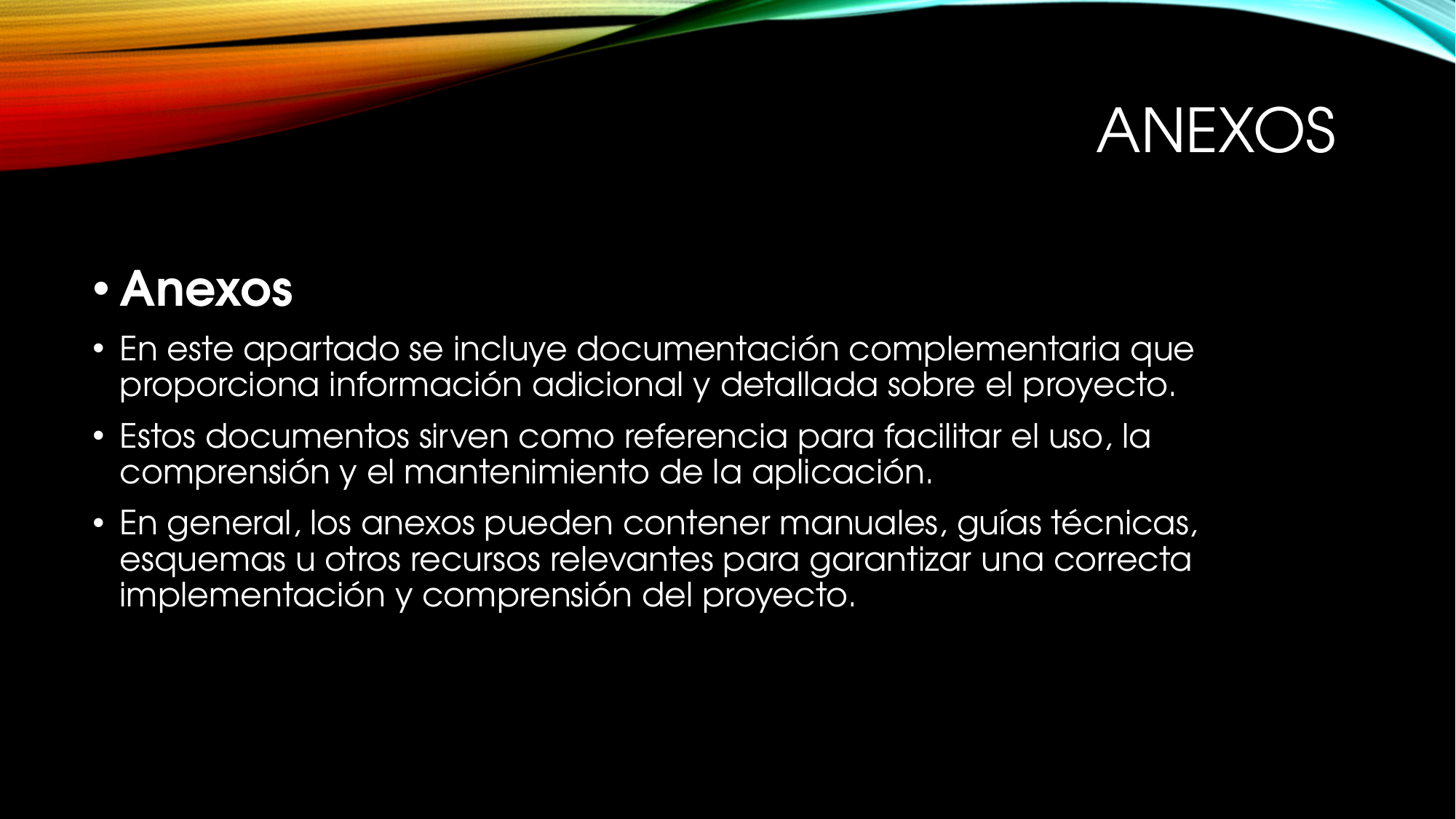

# Anexos
Anexos
En este apartado se incluye documentación complementaria que proporciona información adicional y detallada sobre el proyecto.
Estos documentos sirven como referencia para facilitar el uso, la comprensión y el mantenimiento de la aplicación.
En general, los anexos pueden contener manuales, guías técnicas, esquemas u otros recursos relevantes para garantizar una correcta implementación y comprensión del proyecto.